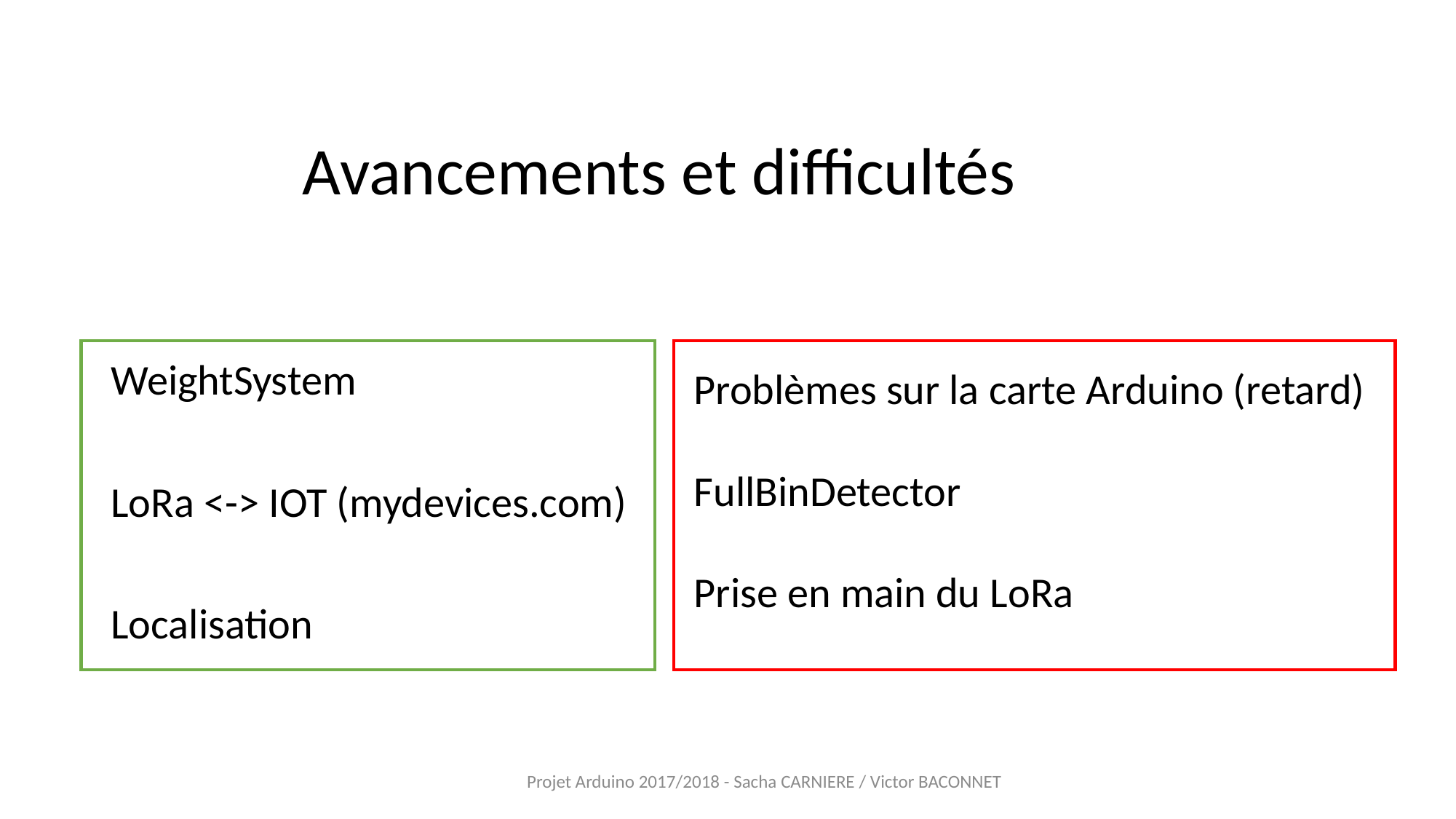

WeightSystem

LoRa <-> IOT (mydevices.com)

Localisation

Avancements et difficultés

Problèmes sur la carte Arduino (retard)

FullBinDetector

Prise en main du LoRa
Projet Arduino 2017/2018 - Sacha CARNIERE / Victor BACONNET